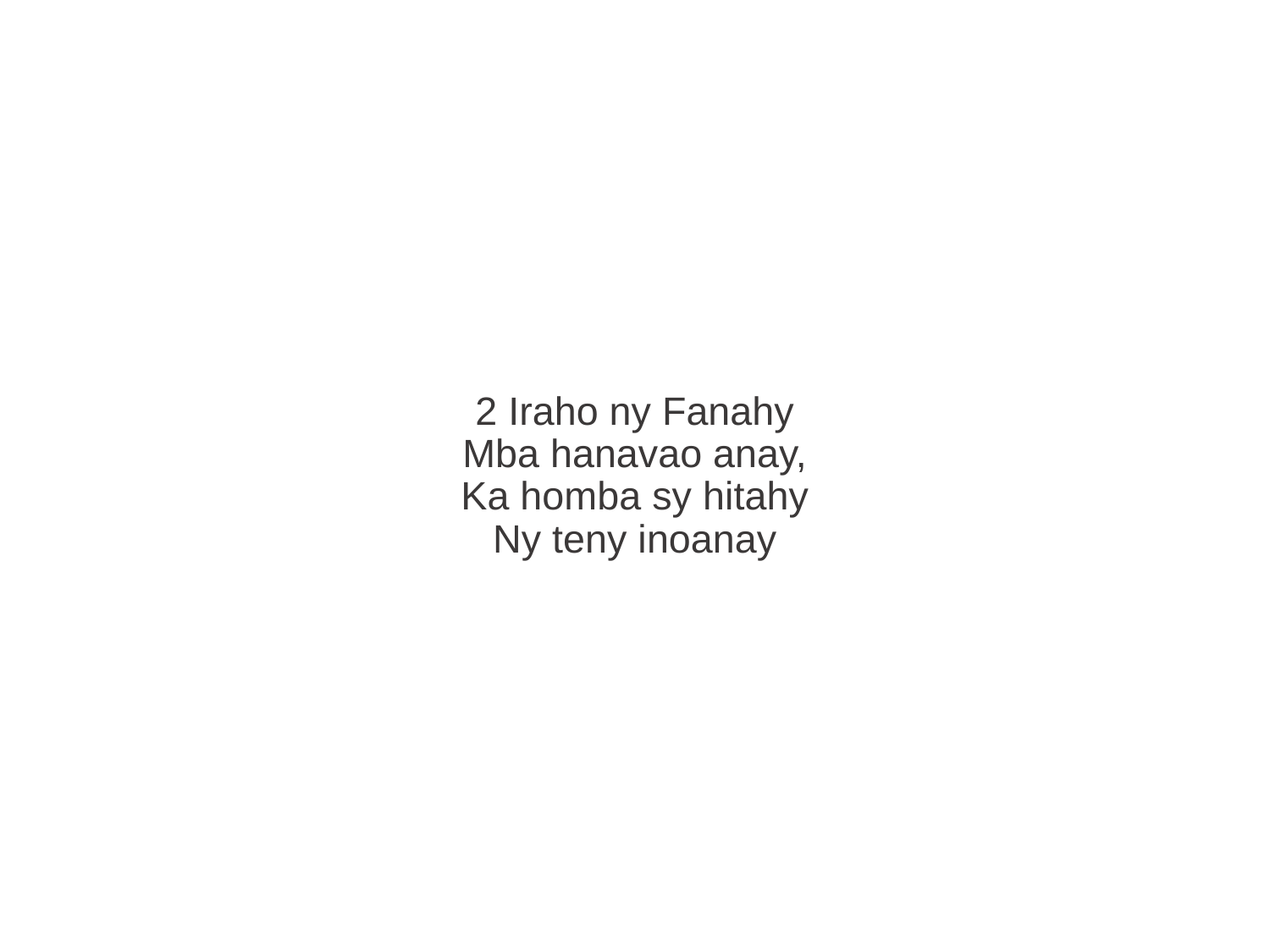

2 Iraho ny Fanahy
Mba hanavao anay,
Ka homba sy hitahy
Ny teny inoanay